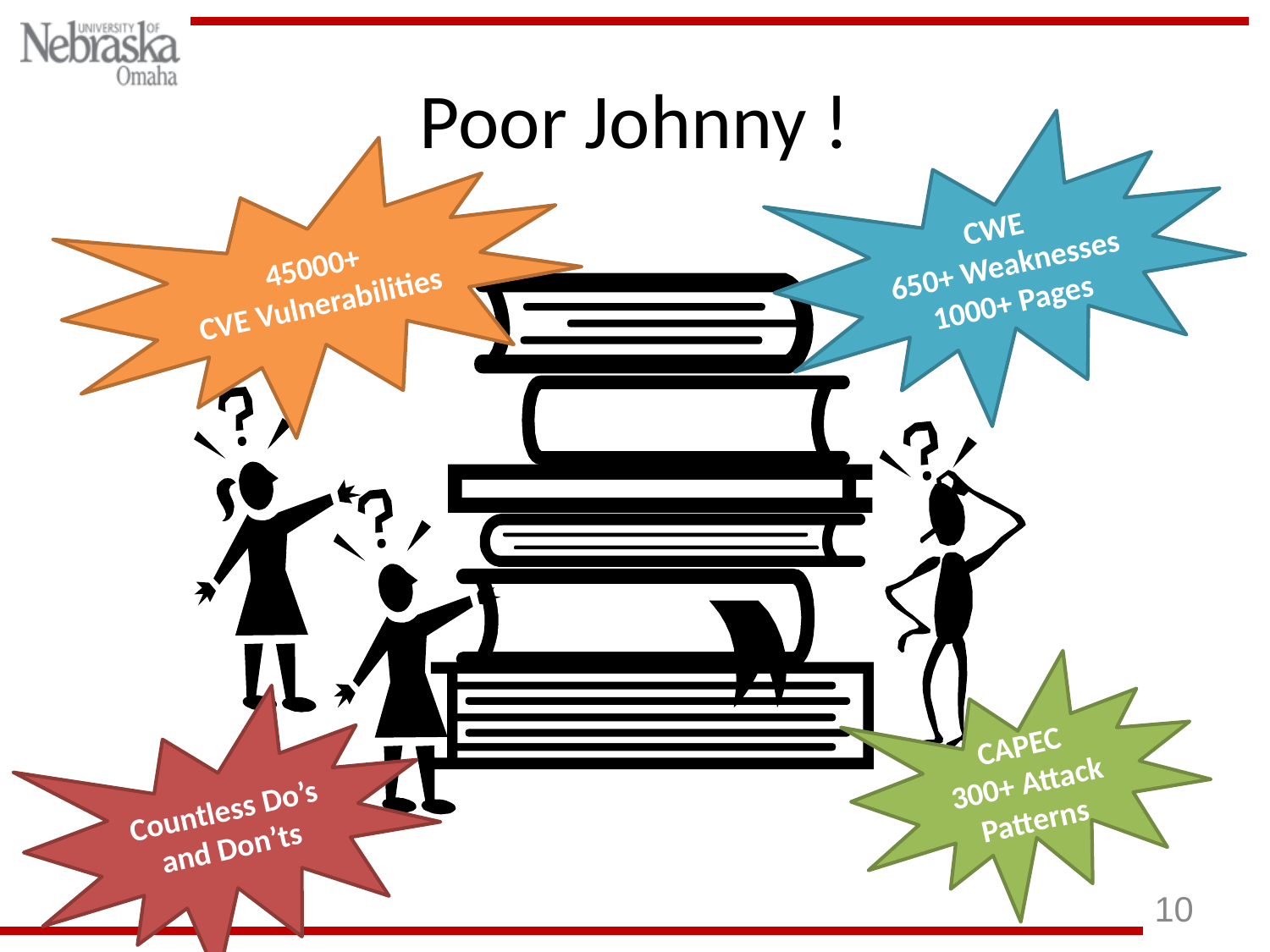

# Poor Johnny !
CWE
650+ Weaknesses
1000+ Pages
45000+
CVE Vulnerabilities

CAPEC
300+ Attack Patterns
Countless Do’s and Don’ts
10